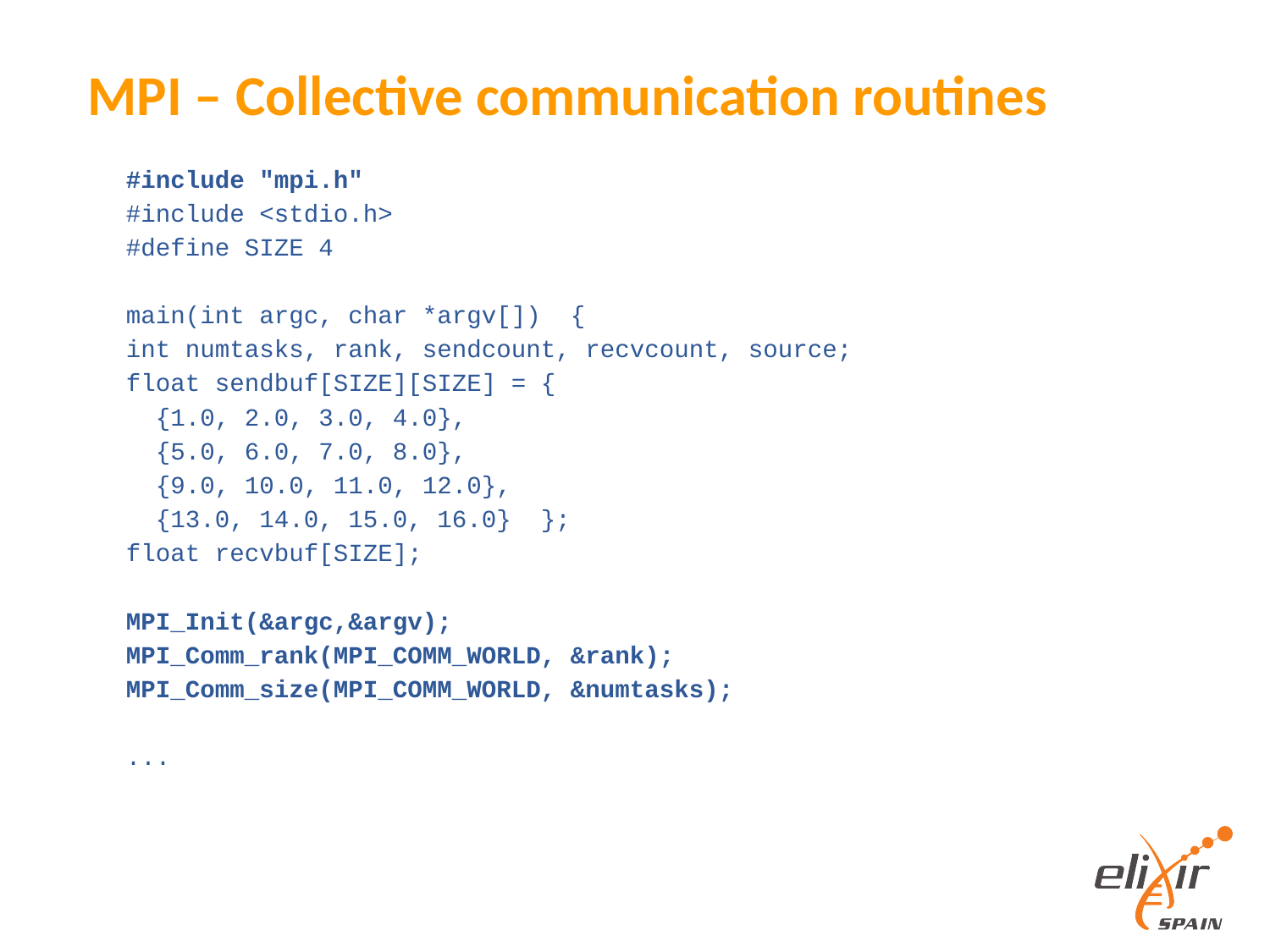

# MPI – Collective communication routines
   #include "mpi.h"
   #include <stdio.h>
   #define SIZE 4

   main(int argc, char *argv[])  {
   int numtasks, rank, sendcount, recvcount, source;
   float sendbuf[SIZE][SIZE] = {
     {1.0, 2.0, 3.0, 4.0},
     {5.0, 6.0, 7.0, 8.0},
     {9.0, 10.0, 11.0, 12.0},
     {13.0, 14.0, 15.0, 16.0}  };
   float recvbuf[SIZE];

   MPI_Init(&argc,&argv);
   MPI_Comm_rank(MPI_COMM_WORLD, &rank);
   MPI_Comm_size(MPI_COMM_WORLD, &numtasks);

   ...